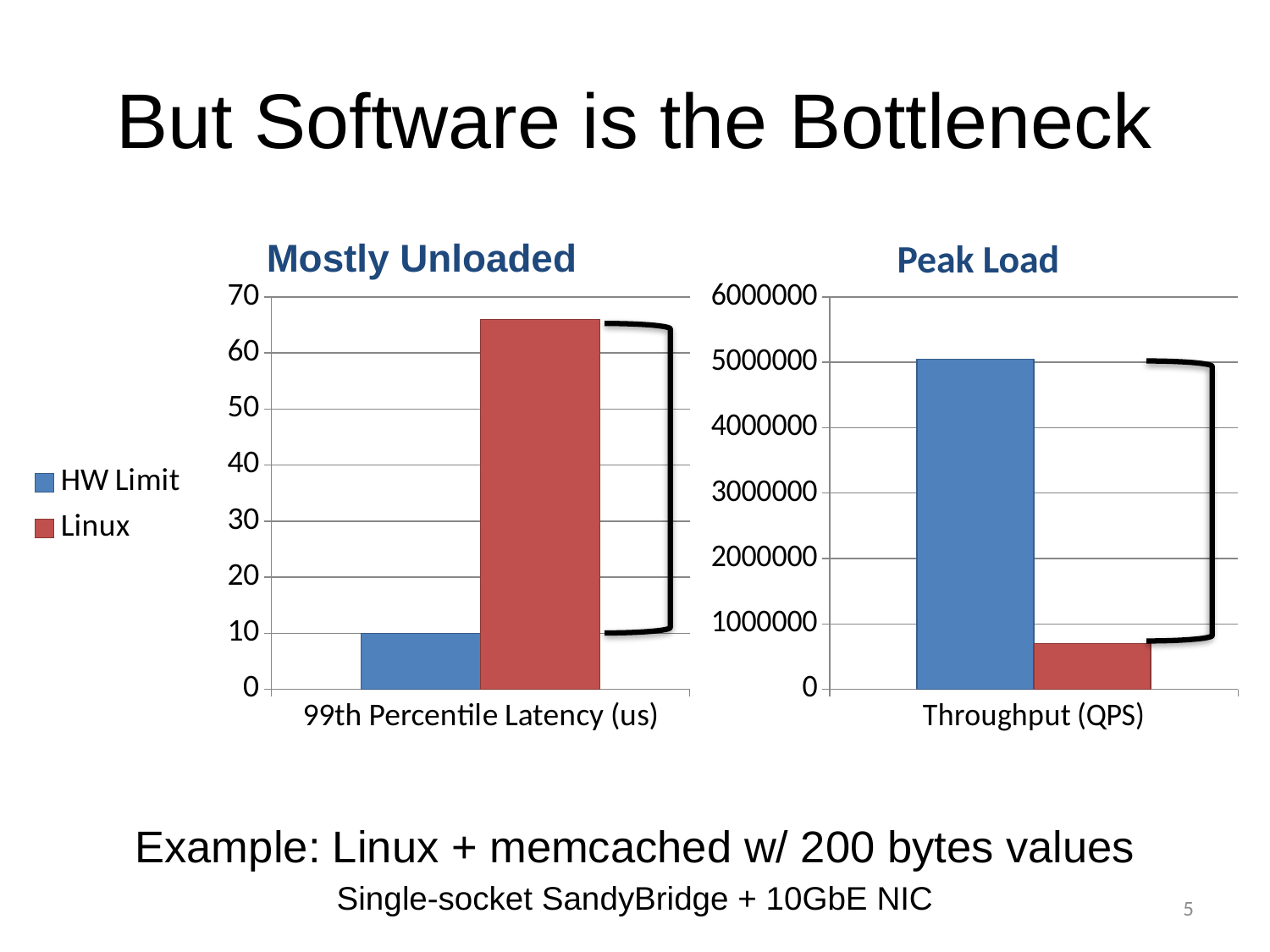

# But Software is the Bottleneck
Mostly Unloaded
Peak Load

### Chart

| Category | HW Limit | Linux |
|---|---|---|
| 99th Percentile Latency (us) | 10.0 | 66.0 |

### Chart

| Category | Line Rate | Linux |
|---|---|---|
| Throughput (QPS) | 5048465.0 | 700000.0 |

Example: Linux + memcached w/ 200 bytes values
Single-socket SandyBridge + 10GbE NIC
5